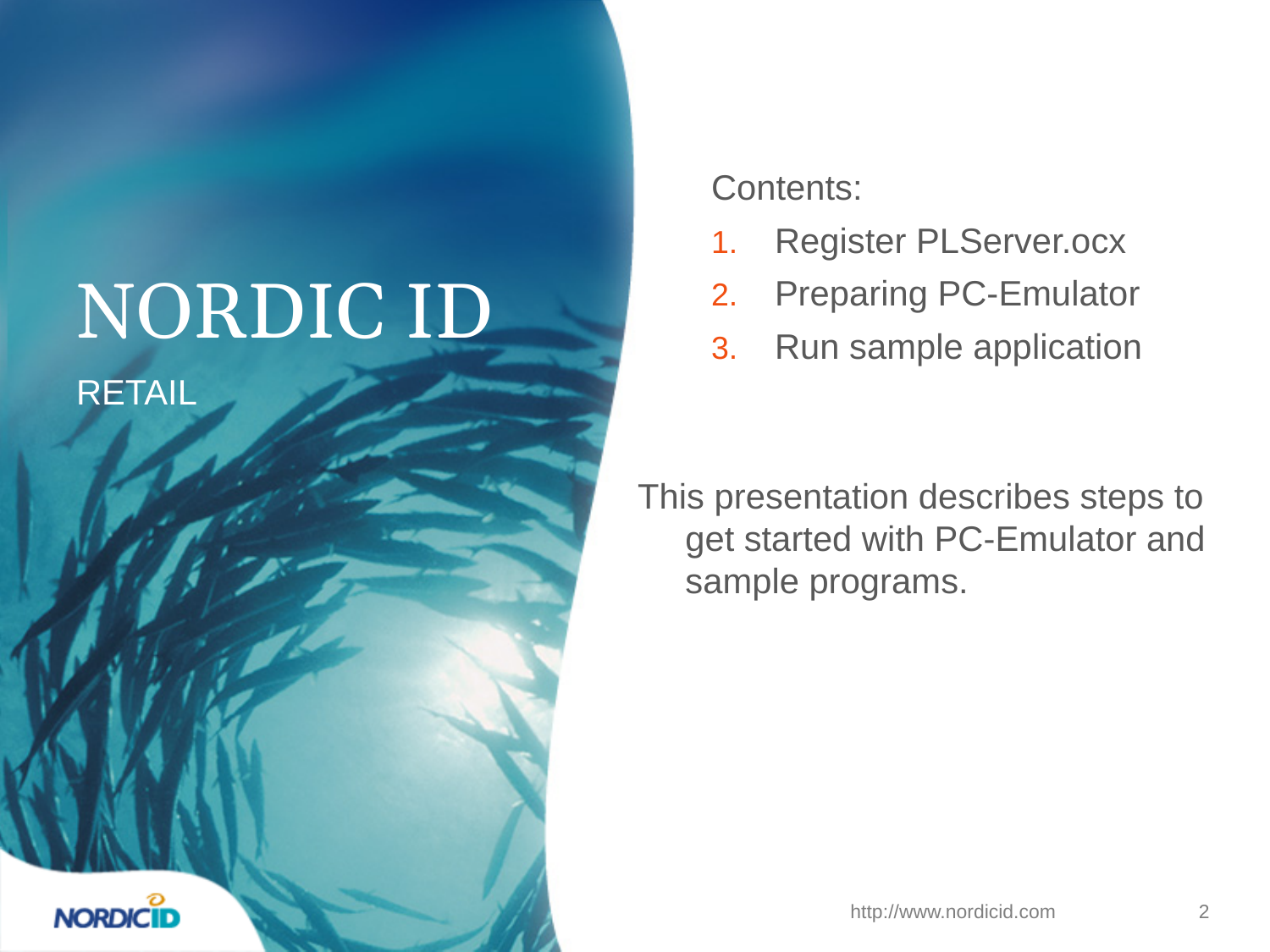

# NORDIC ID
Contents:
Register PLServer.ocx
Preparing PC-Emulator
Run sample application

RETAIL
This presentation describes steps to get started with PC-Emulator and sample programs.

http://www.nordicid.com
11.4.2011
2